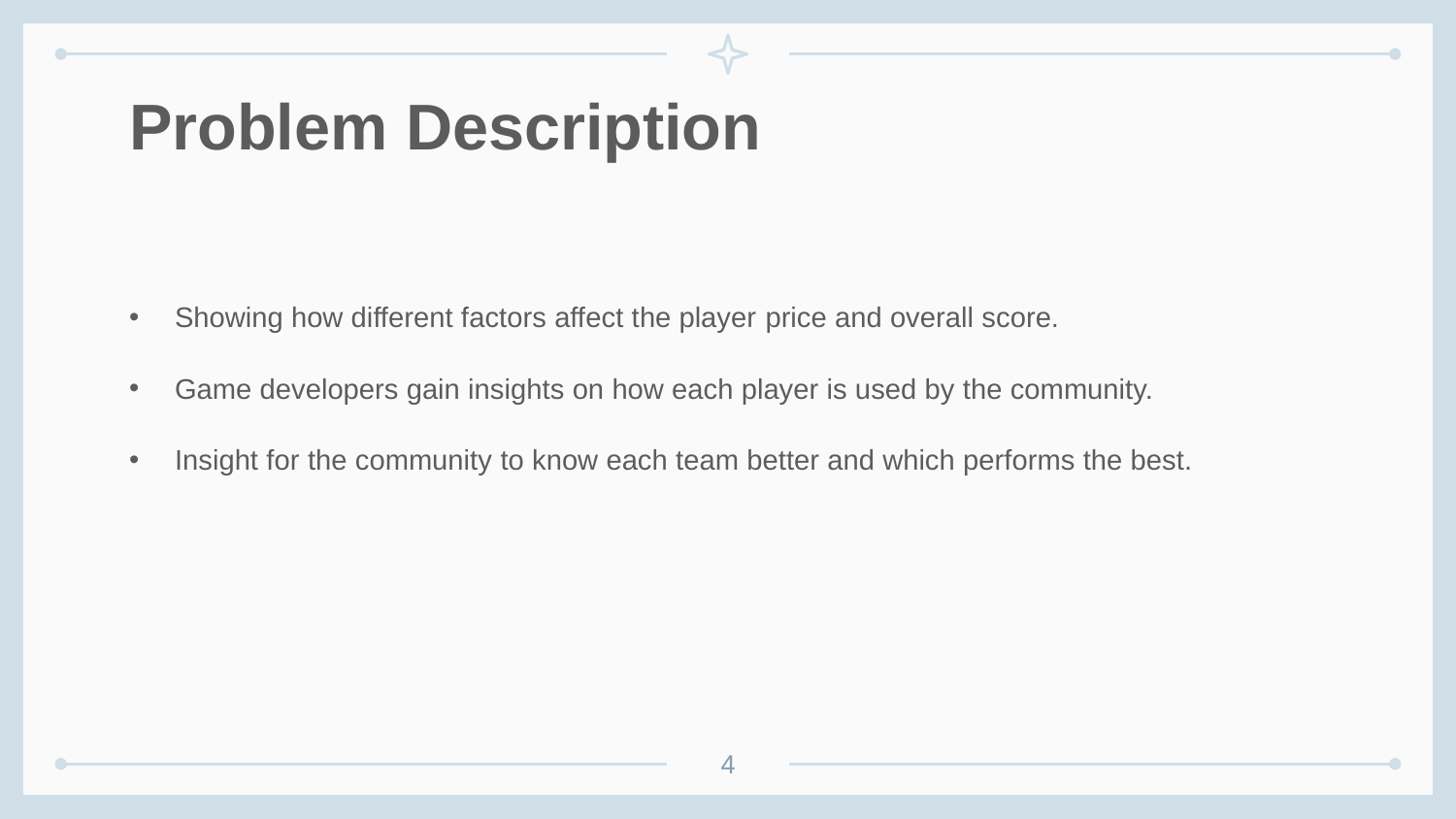

# Problem Description
Showing how different factors affect the player­ price and overall score.
Game developers gain insights on how each player is used by the community.
Insight for the community to know each team better and which performs the best.
4